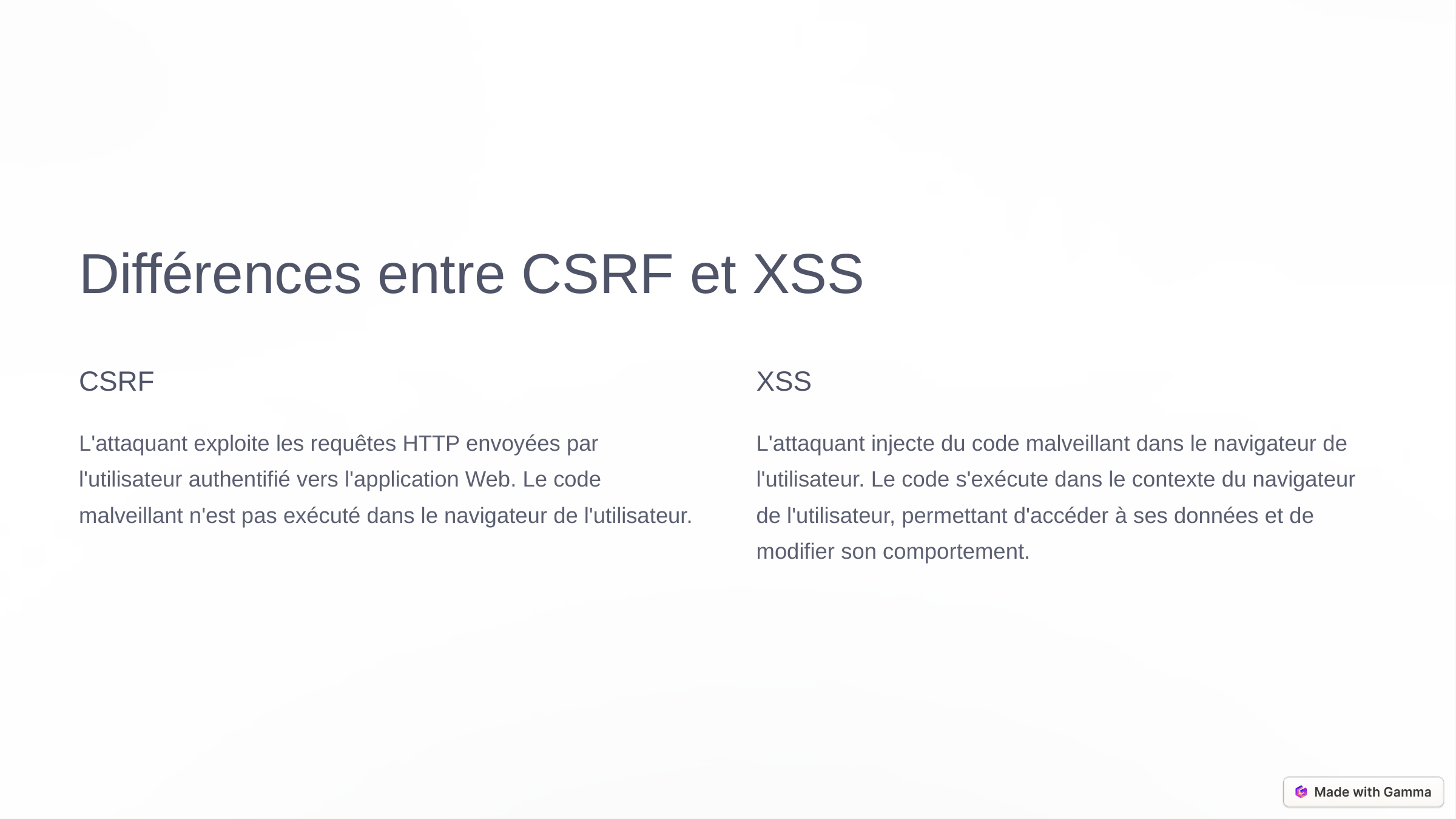

Différences entre CSRF et XSS
CSRF
XSS
L'attaquant exploite les requêtes HTTP envoyées par l'utilisateur authentifié vers l'application Web. Le code malveillant n'est pas exécuté dans le navigateur de l'utilisateur.
L'attaquant injecte du code malveillant dans le navigateur de l'utilisateur. Le code s'exécute dans le contexte du navigateur de l'utilisateur, permettant d'accéder à ses données et de modifier son comportement.